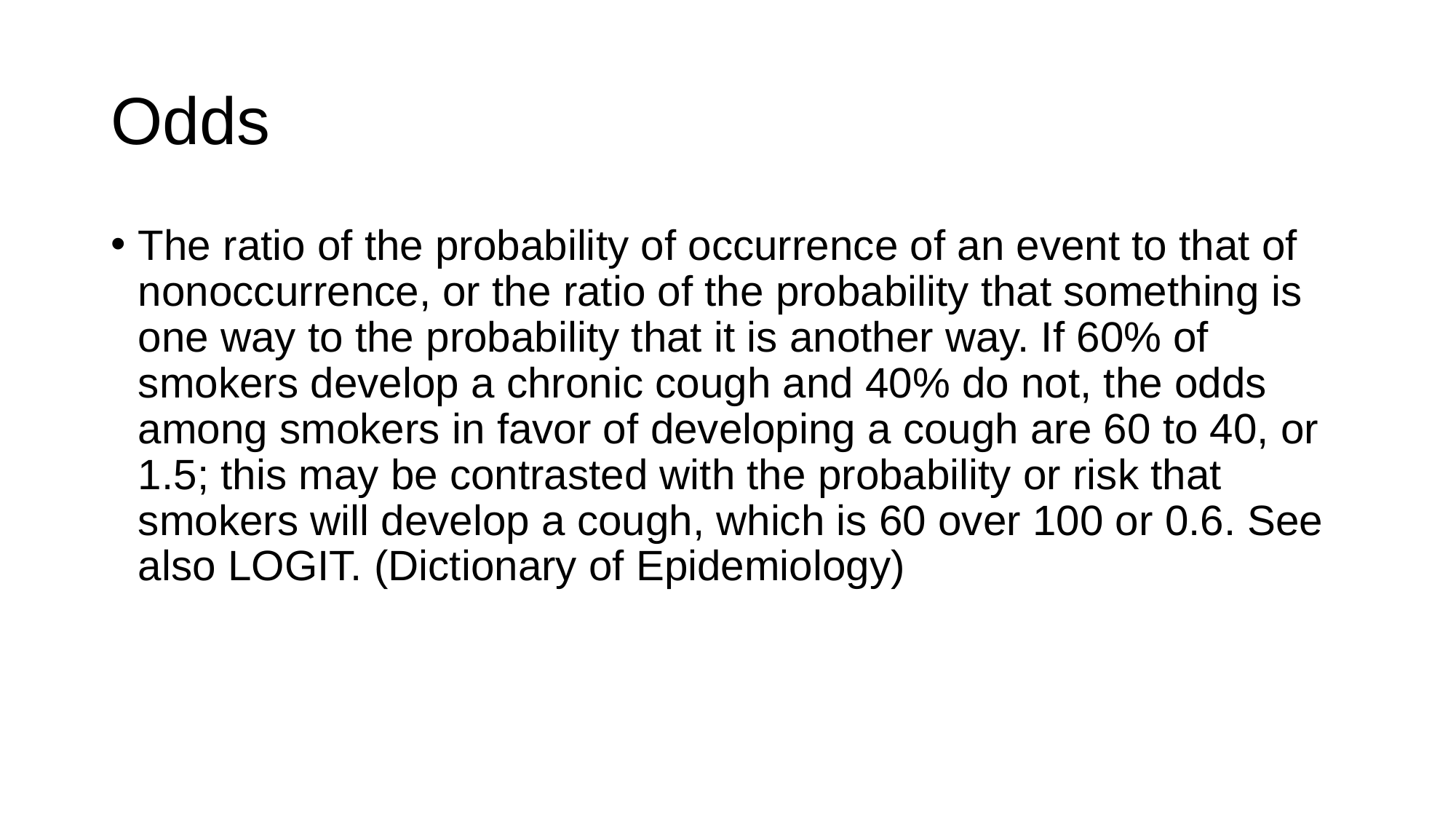

# Odds
The ratio of the probability of occurrence of an event to that of nonoccurrence, or the ratio of the probability that something is one way to the probability that it is another way. If 60% of smokers develop a chronic cough and 40% do not, the odds among smokers in favor of developing a cough are 60 to 40, or 1.5; this may be contrasted with the probability or risk that smokers will develop a cough, which is 60 over 100 or 0.6. See also LOGIT. (Dictionary of Epidemiology)